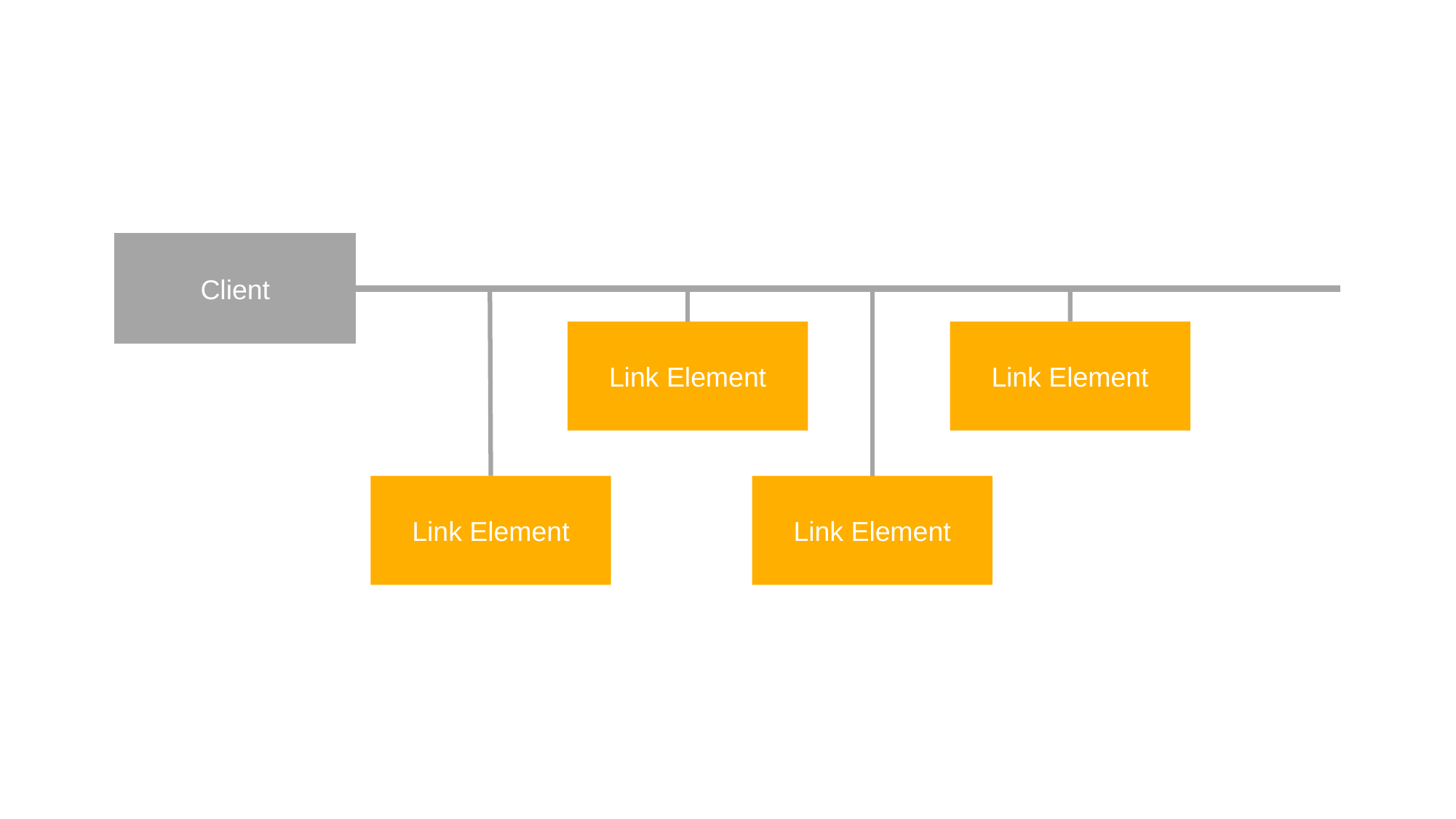

Client
Link Element
Link Element
Link Element
Link Element